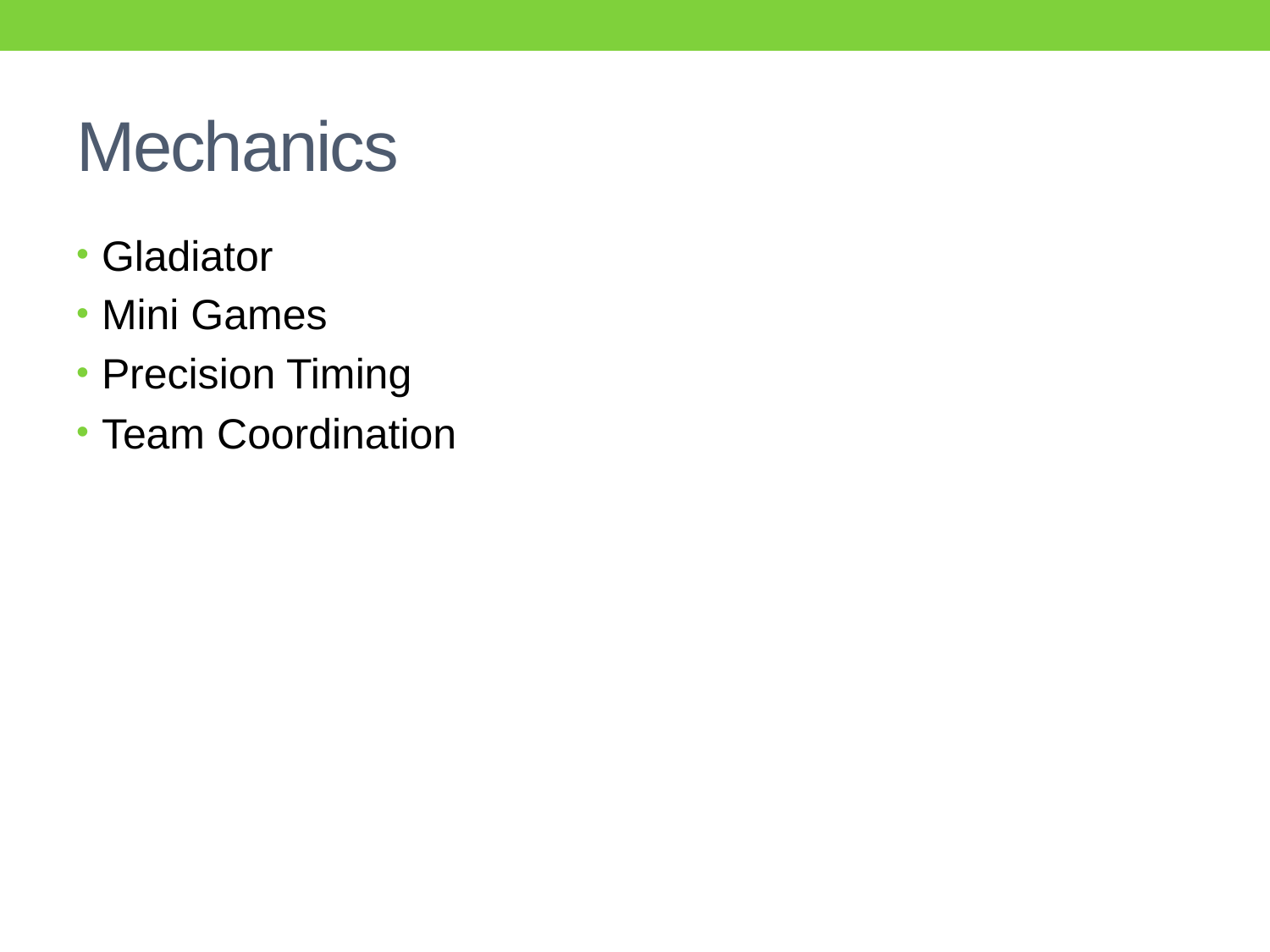

# Mechanics
Gladiator
Mini Games
Precision Timing
Team Coordination